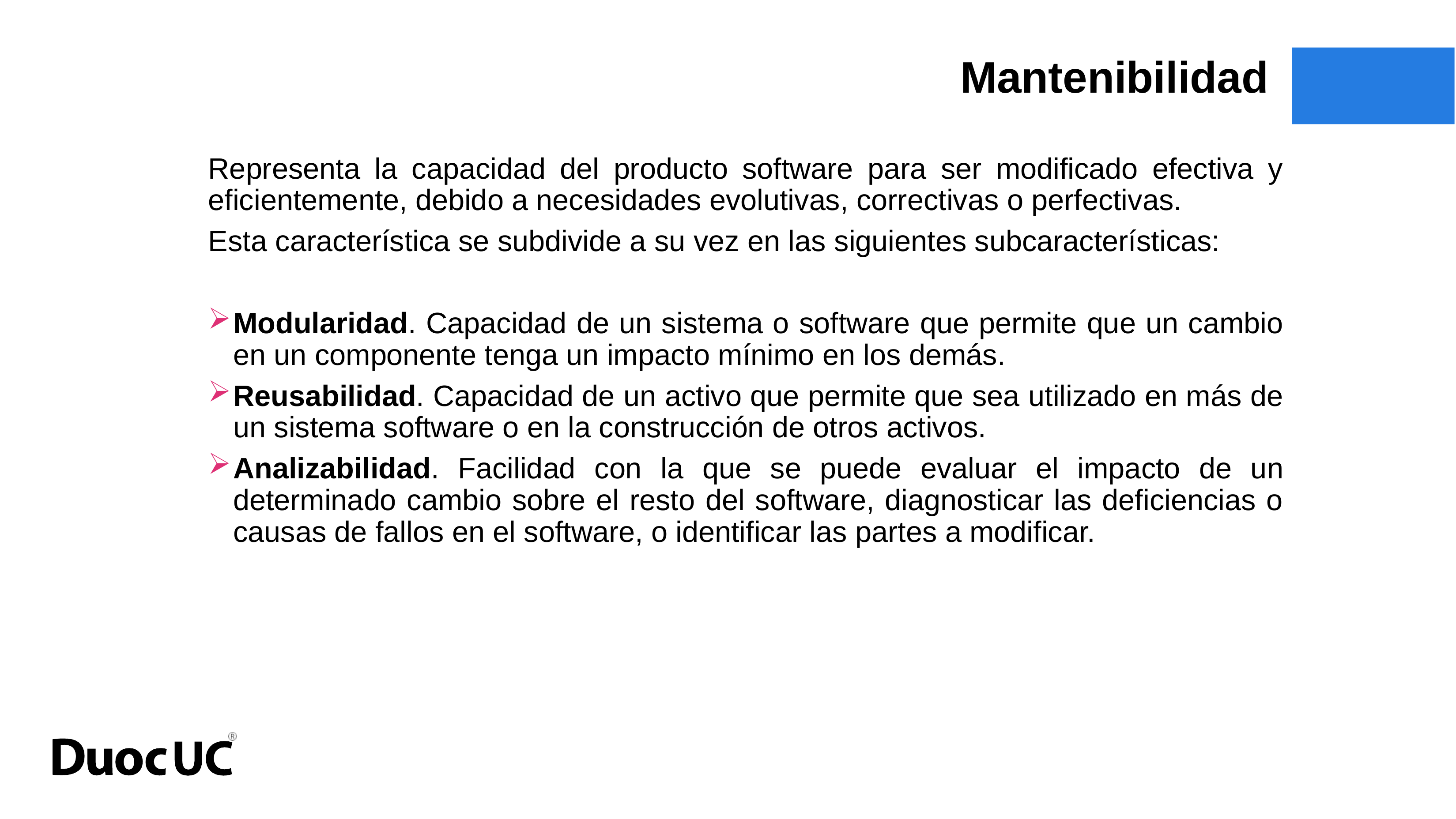

Mantenibilidad
Representa la capacidad del producto software para ser modificado efectiva y eficientemente, debido a necesidades evolutivas, correctivas o perfectivas.
Esta característica se subdivide a su vez en las siguientes subcaracterísticas:

Modularidad. Capacidad de un sistema o software que permite que un cambio en un componente tenga un impacto mínimo en los demás.
Reusabilidad. Capacidad de un activo que permite que sea utilizado en más de un sistema software o en la construcción de otros activos.
Analizabilidad. Facilidad con la que se puede evaluar el impacto de un determinado cambio sobre el resto del software, diagnosticar las deficiencias o causas de fallos en el software, o identificar las partes a modificar.